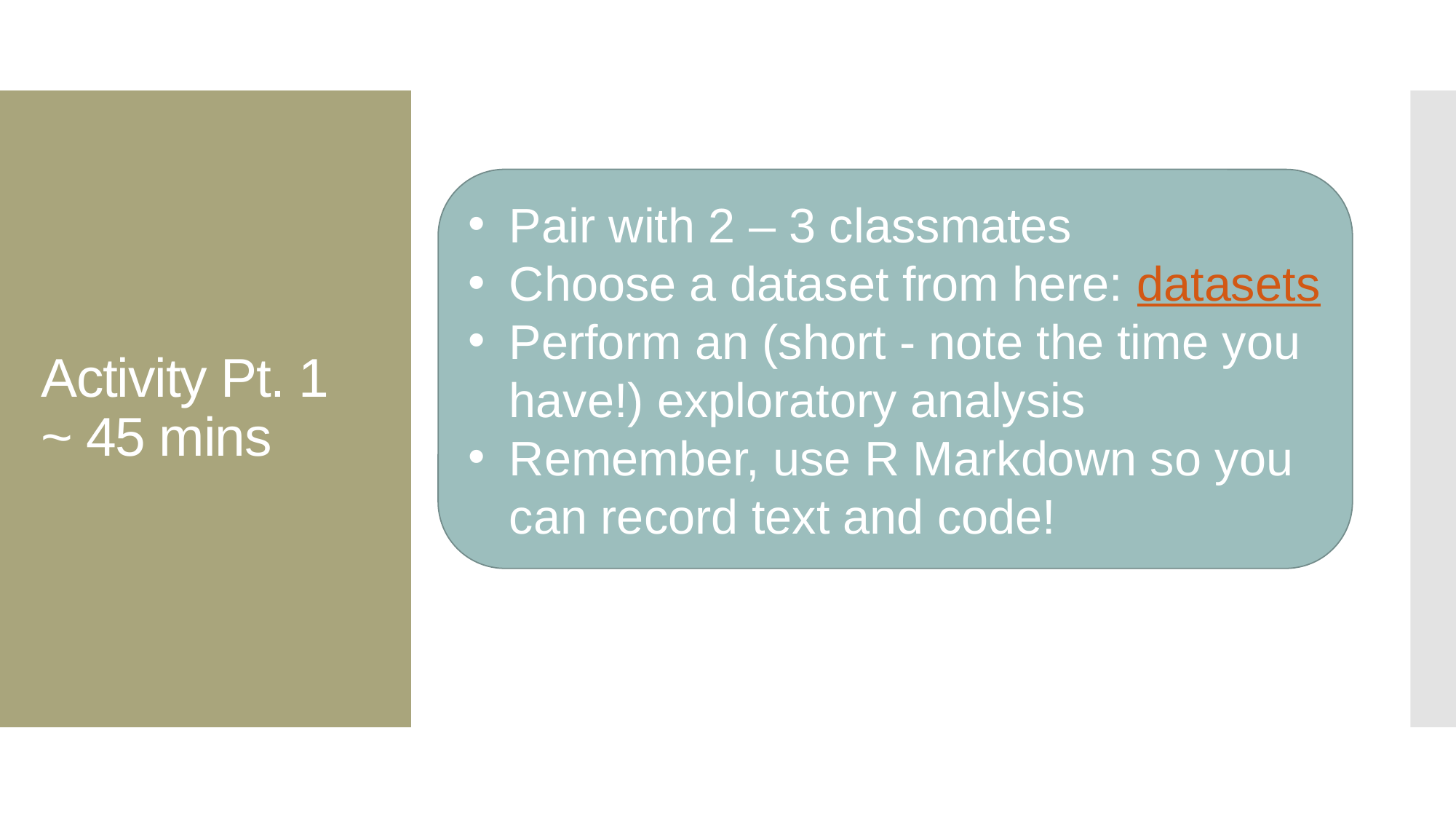

# Activity Pt. 1 ~ 45 mins
Pair with 2 – 3 classmates
Choose a dataset from here: datasets
Perform an (short - note the time you have!) exploratory analysis
Remember, use R Markdown so you can record text and code!